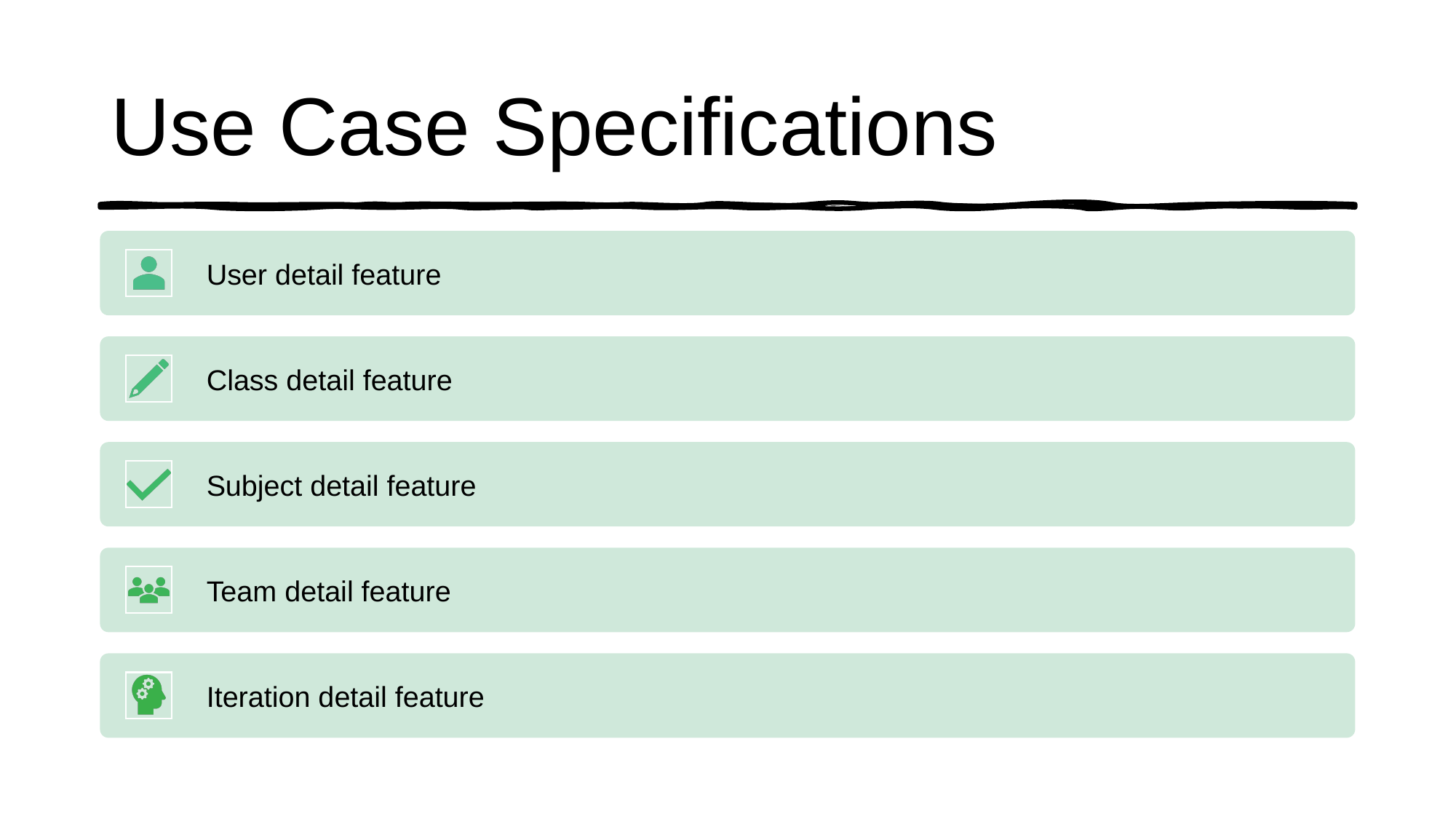

# Use Case Specifications
User detail feature
Class detail feature
Subject detail feature
Team detail feature
Iteration detail feature